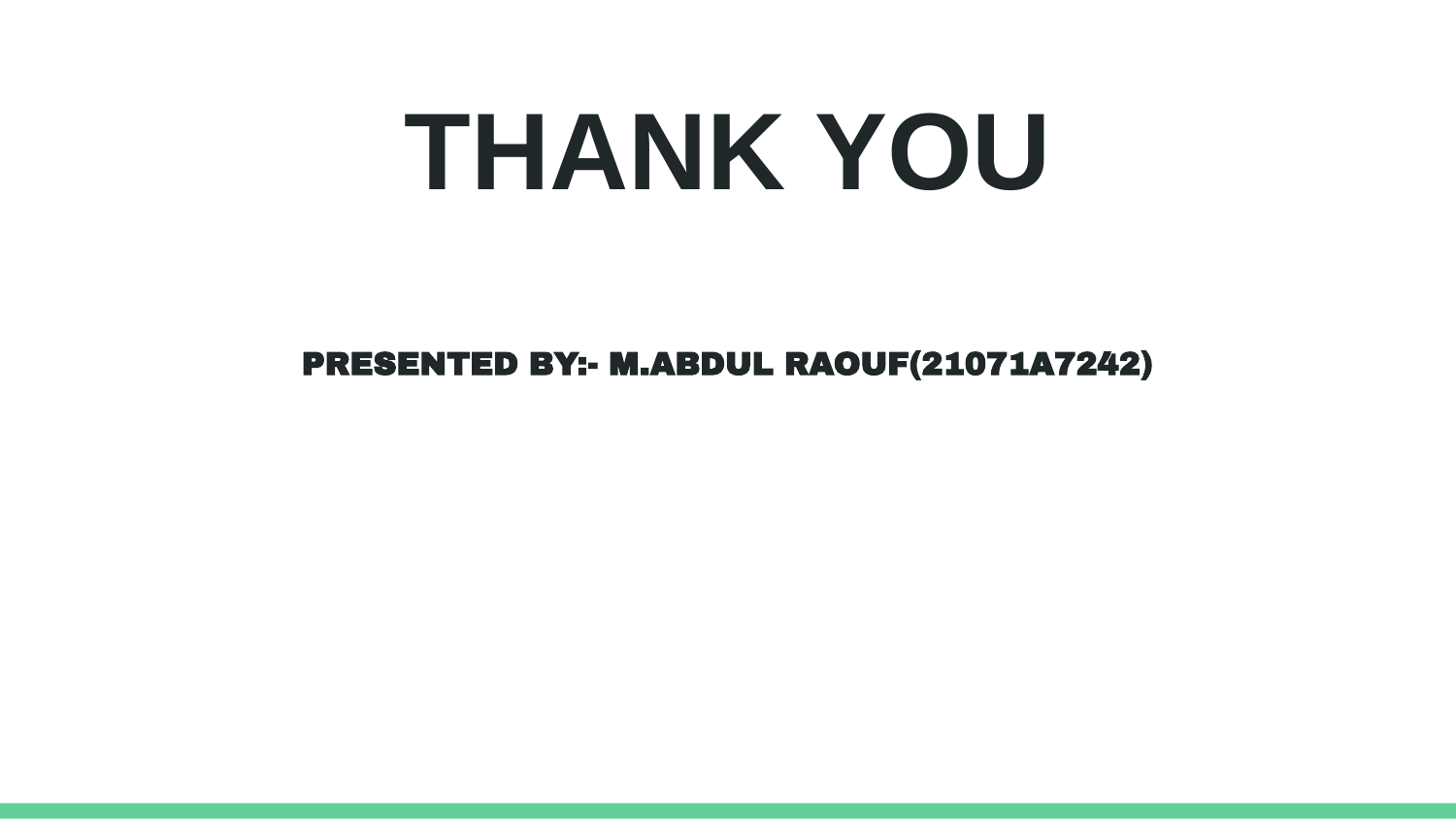

# THANK YOU PRESENTED BY:- M.ABDUL RAOUF(21071A7242)